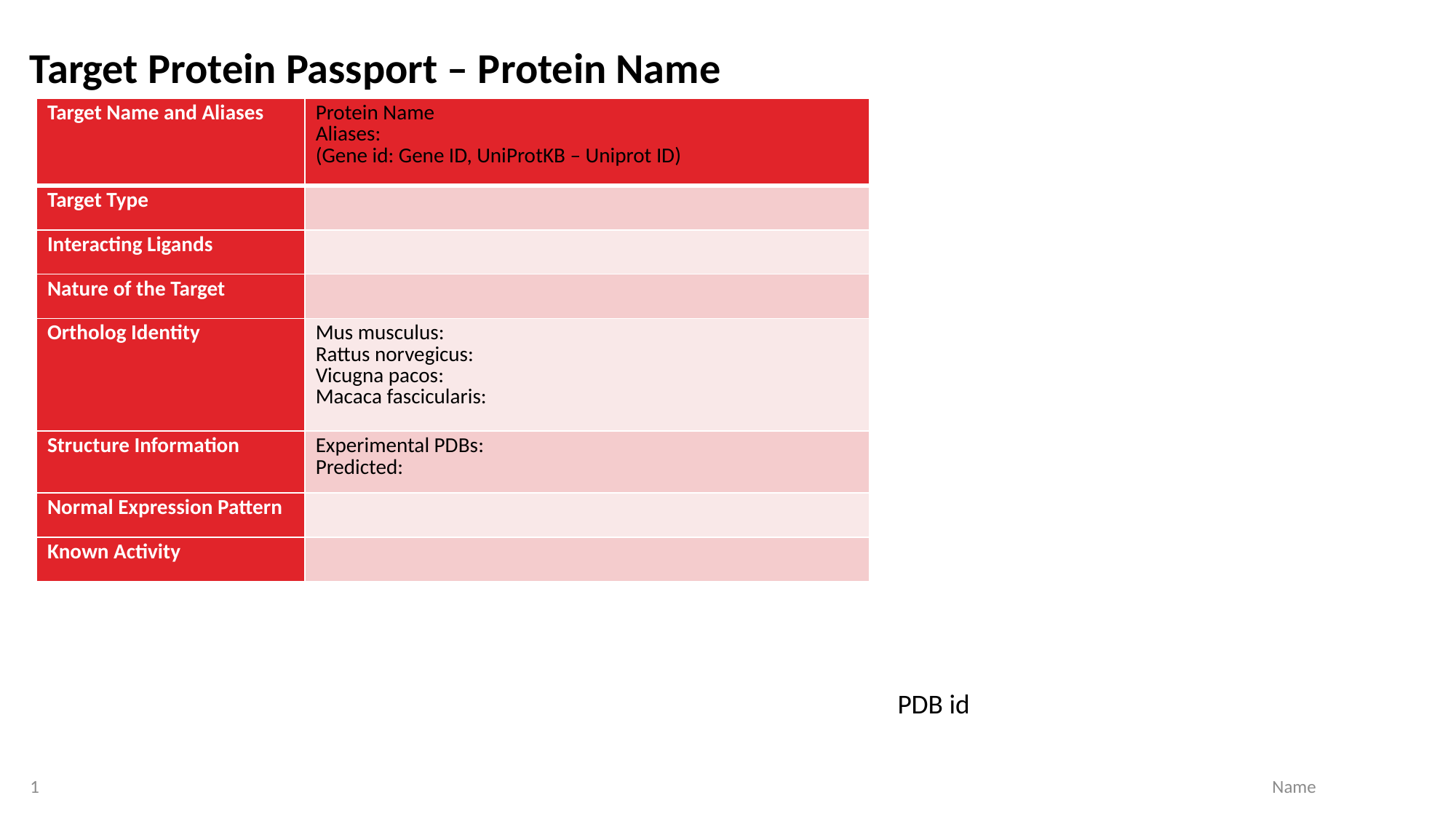

Target Protein Passport – Protein Name
| Target Name and Aliases | Protein Name Aliases: (Gene id: Gene ID, UniProtKB – Uniprot ID) |
| --- | --- |
| Target Type |  |
| Interacting Ligands |  |
| Nature of the Target |  |
| Ortholog Identity | Mus musculus: Rattus norvegicus: Vicugna pacos: Macaca fascicularis: |
| Structure Information | Experimental PDBs: Predicted: |
| Normal Expression Pattern |  |
| Known Activity |  |

PDB id
1
Name